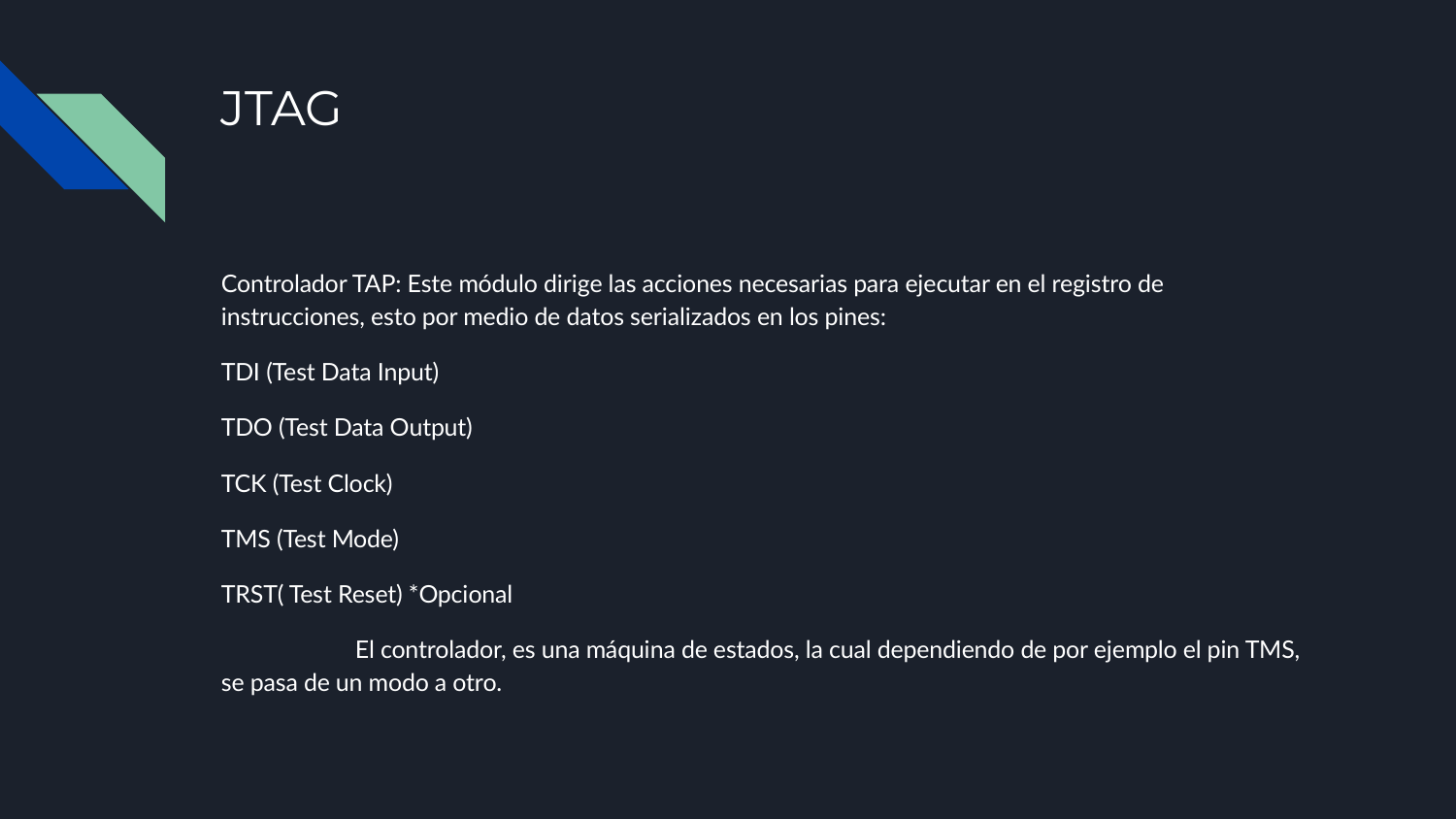

# JTAG
Controlador TAP: Este módulo dirige las acciones necesarias para ejecutar en el registro de instrucciones, esto por medio de datos serializados en los pines:
TDI (Test Data Input)
TDO (Test Data Output)
TCK (Test Clock)
TMS (Test Mode)
TRST( Test Reset) *Opcional
	El controlador, es una máquina de estados, la cual dependiendo de por ejemplo el pin TMS, se pasa de un modo a otro.